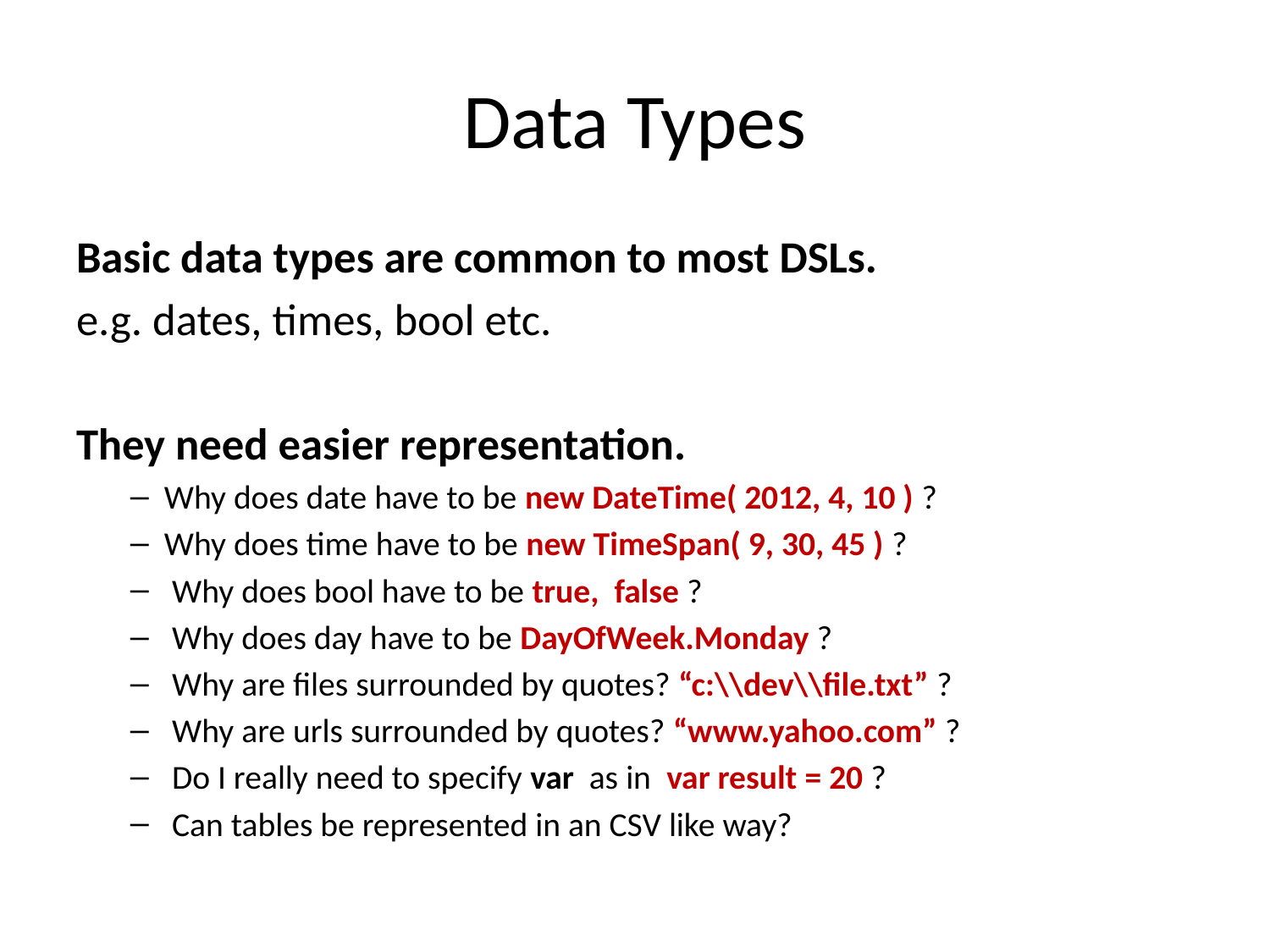

# Data Types
Basic data types are common to most DSLs.
e.g. dates, times, bool etc.

They need easier representation.
Why does date have to be new DateTime( 2012, 4, 10 ) ?
Why does time have to be new TimeSpan( 9, 30, 45 ) ?
 Why does bool have to be true,  false ?
 Why does day have to be DayOfWeek.Monday ?
 Why are files surrounded by quotes? “c:\\dev\\file.txt” ?
 Why are urls surrounded by quotes? “www.yahoo.com” ?
 Do I really need to specify var  as in  var result = 20 ?
 Can tables be represented in an CSV like way?